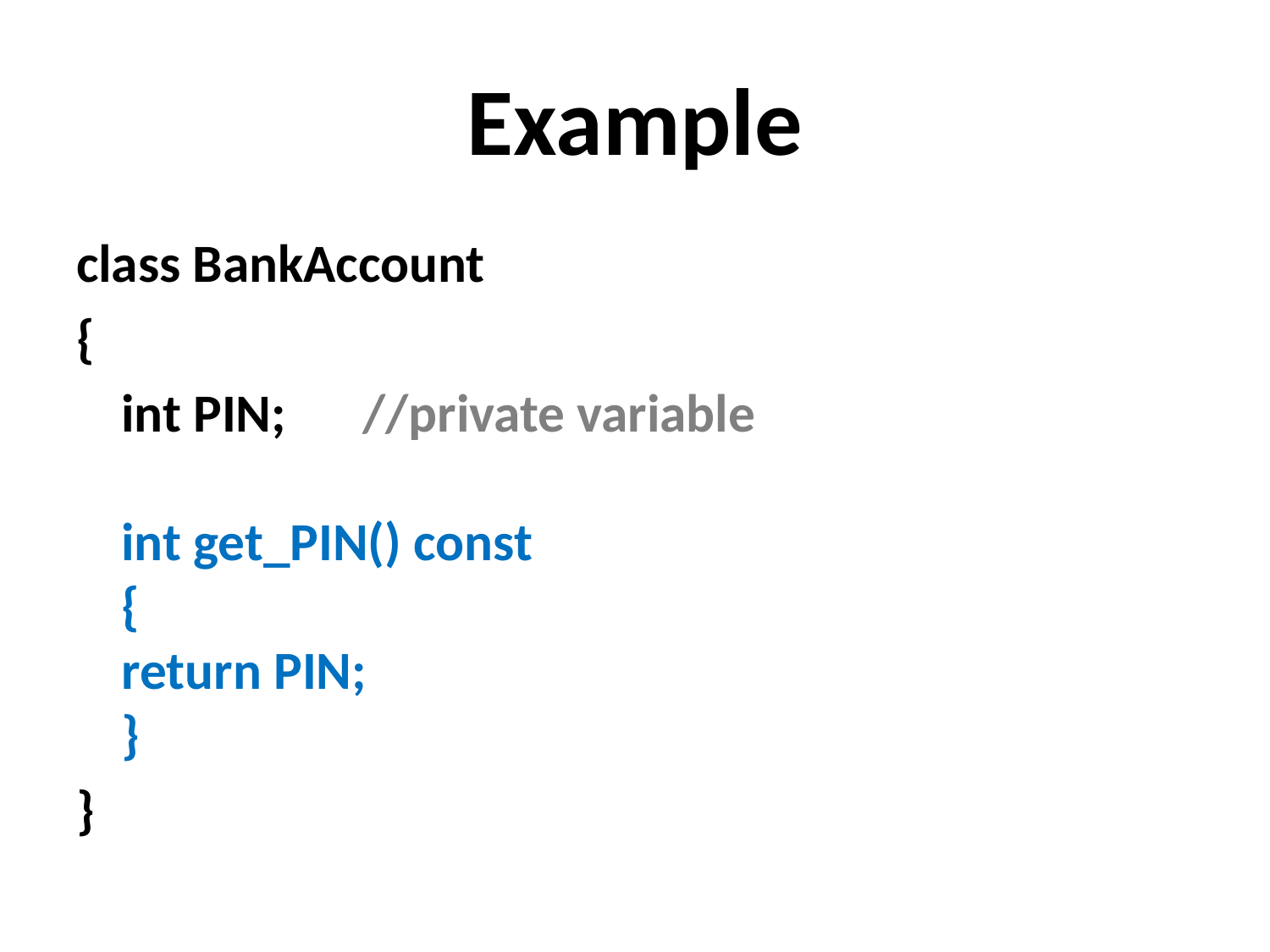

# Example
class BankAccount
{
	int PIN;		//private variable
int get_PIN() const
{
	return PIN;
}
}